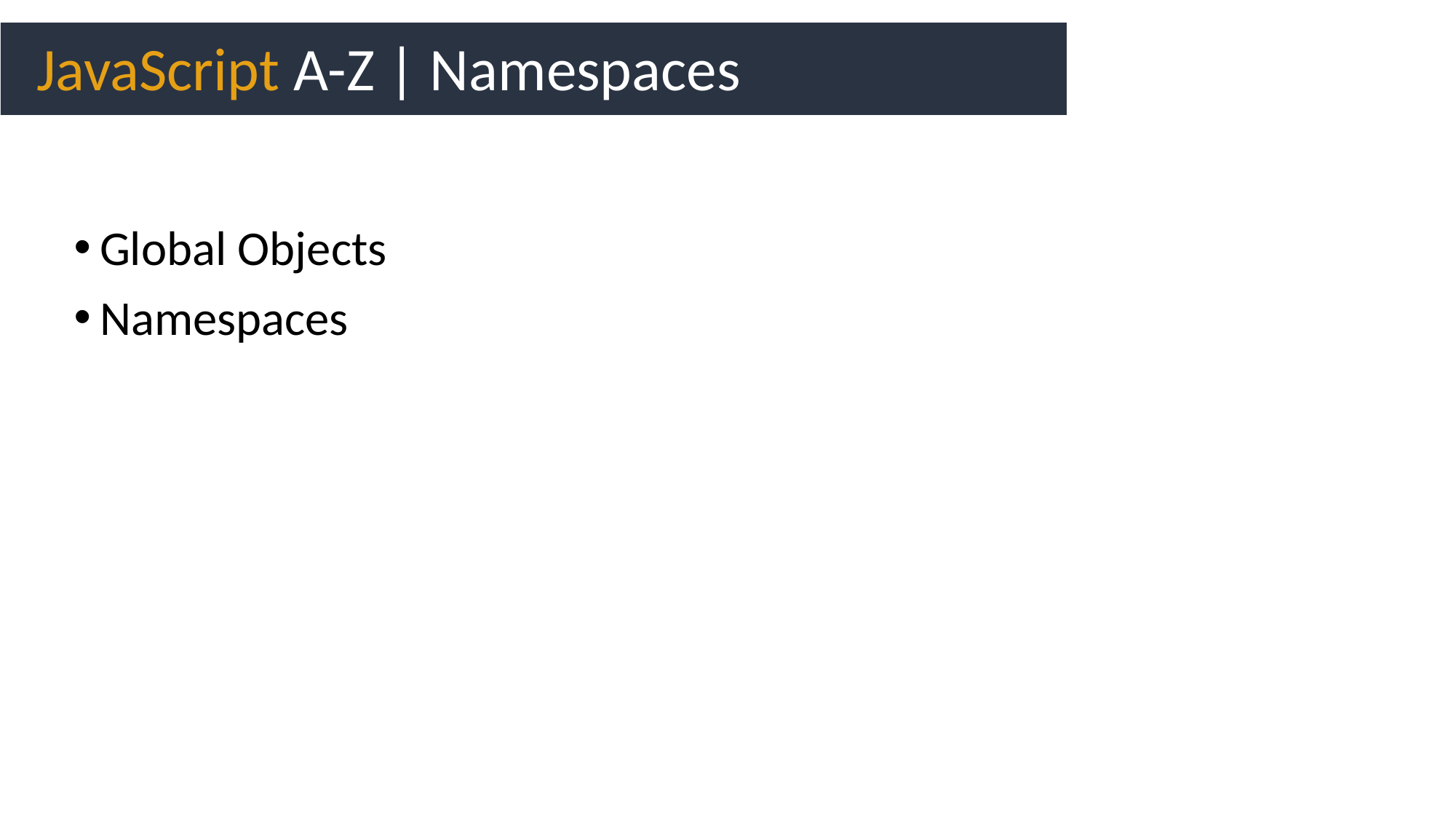

JavaScript A-Z | Namespaces
Global Objects
Namespaces